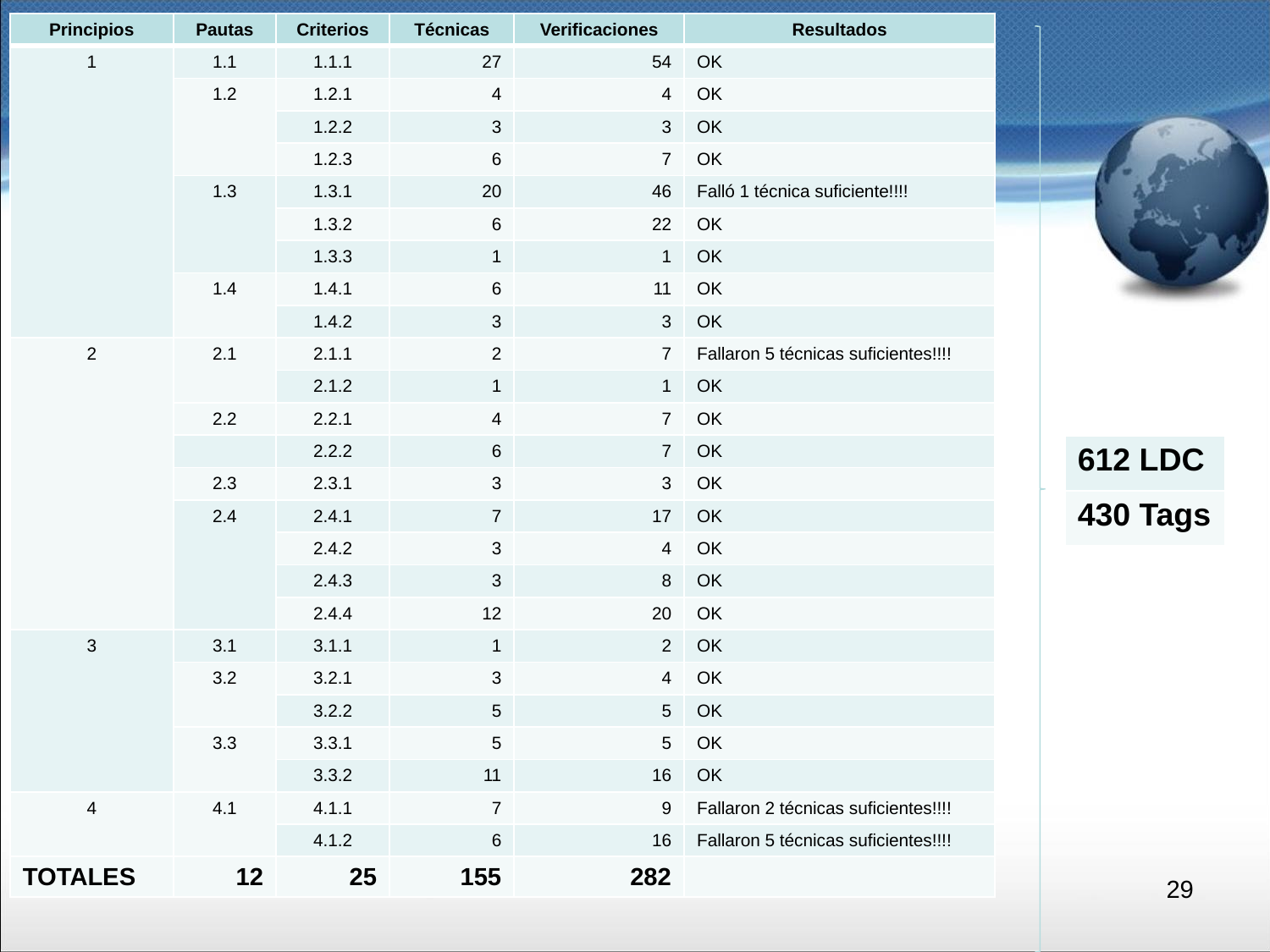

| Principios | Pautas | Criterios | Técnicas | Verificaciones | Resultados |
| --- | --- | --- | --- | --- | --- |
| 1 | 1.1 | 1.1.1 | 27 | 54 | OK |
|  | 1.2 | 1.2.1 | 4 | 4 | OK |
|  |  | 1.2.2 | 3 | 3 | OK |
|  |  | 1.2.3 | 6 | 7 | OK |
|  | 1.3 | 1.3.1 | 20 | 46 | Falló 1 técnica suficiente!!!! |
|  |  | 1.3.2 | 6 | 22 | OK |
|  |  | 1.3.3 | 1 | 1 | OK |
|  | 1.4 | 1.4.1 | 6 | 11 | OK |
|  |  | 1.4.2 | 3 | 3 | OK |
| 2 | 2.1 | 2.1.1 | 2 | 7 | Fallaron 5 técnicas suficientes!!!! |
|  |  | 2.1.2 | 1 | 1 | OK |
|  | 2.2 | 2.2.1 | 4 | 7 | OK |
|  |  | 2.2.2 | 6 | 7 | OK |
|  | 2.3 | 2.3.1 | 3 | 3 | OK |
|  | 2.4 | 2.4.1 | 7 | 17 | OK |
|  |  | 2.4.2 | 3 | 4 | OK |
|  |  | 2.4.3 | 3 | 8 | OK |
|  |  | 2.4.4 | 12 | 20 | OK |
| 3 | 3.1 | 3.1.1 | 1 | 2 | OK |
|  | 3.2 | 3.2.1 | 3 | 4 | OK |
|  |  | 3.2.2 | 5 | 5 | OK |
|  | 3.3 | 3.3.1 | 5 | 5 | OK |
|  |  | 3.3.2 | 11 | 16 | OK |
| 4 | 4.1 | 4.1.1 | 7 | 9 | Fallaron 2 técnicas suficientes!!!! |
|  |  | 4.1.2 | 6 | 16 | Fallaron 5 técnicas suficientes!!!! |
| TOTALES | 12 | 25 | 155 | 282 |  |

| 612 LDC |
| --- |
| 430 Tags |
29